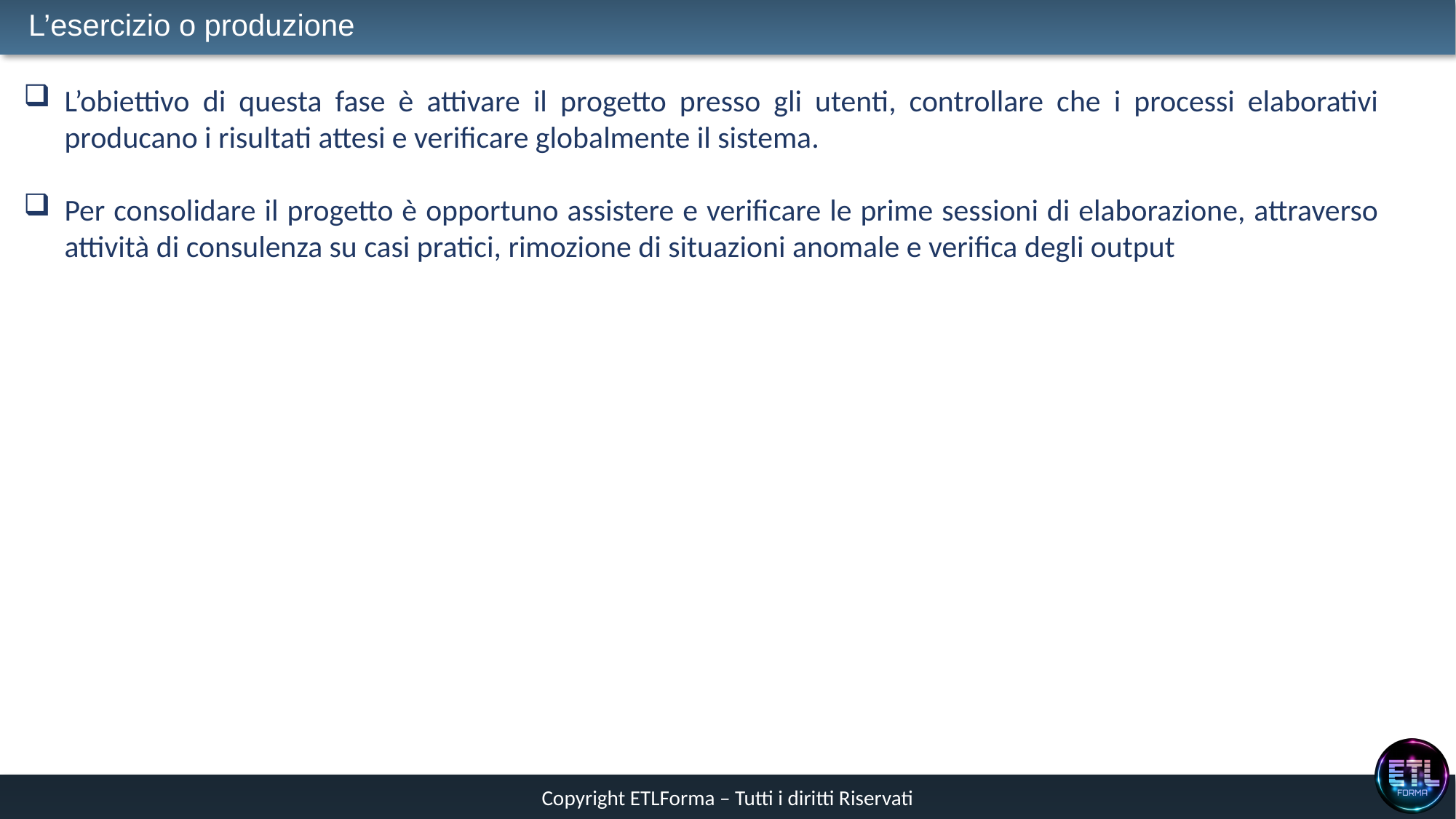

# L’esercizio o produzione
L’obiettivo di questa fase è attivare il progetto presso gli utenti, controllare che i processi elaborativi producano i risultati attesi e verificare globalmente il sistema.

Per consolidare il progetto è opportuno assistere e verificare le prime sessioni di elaborazione, attraverso attività di consulenza su casi pratici, rimozione di situazioni anomale e verifica degli output